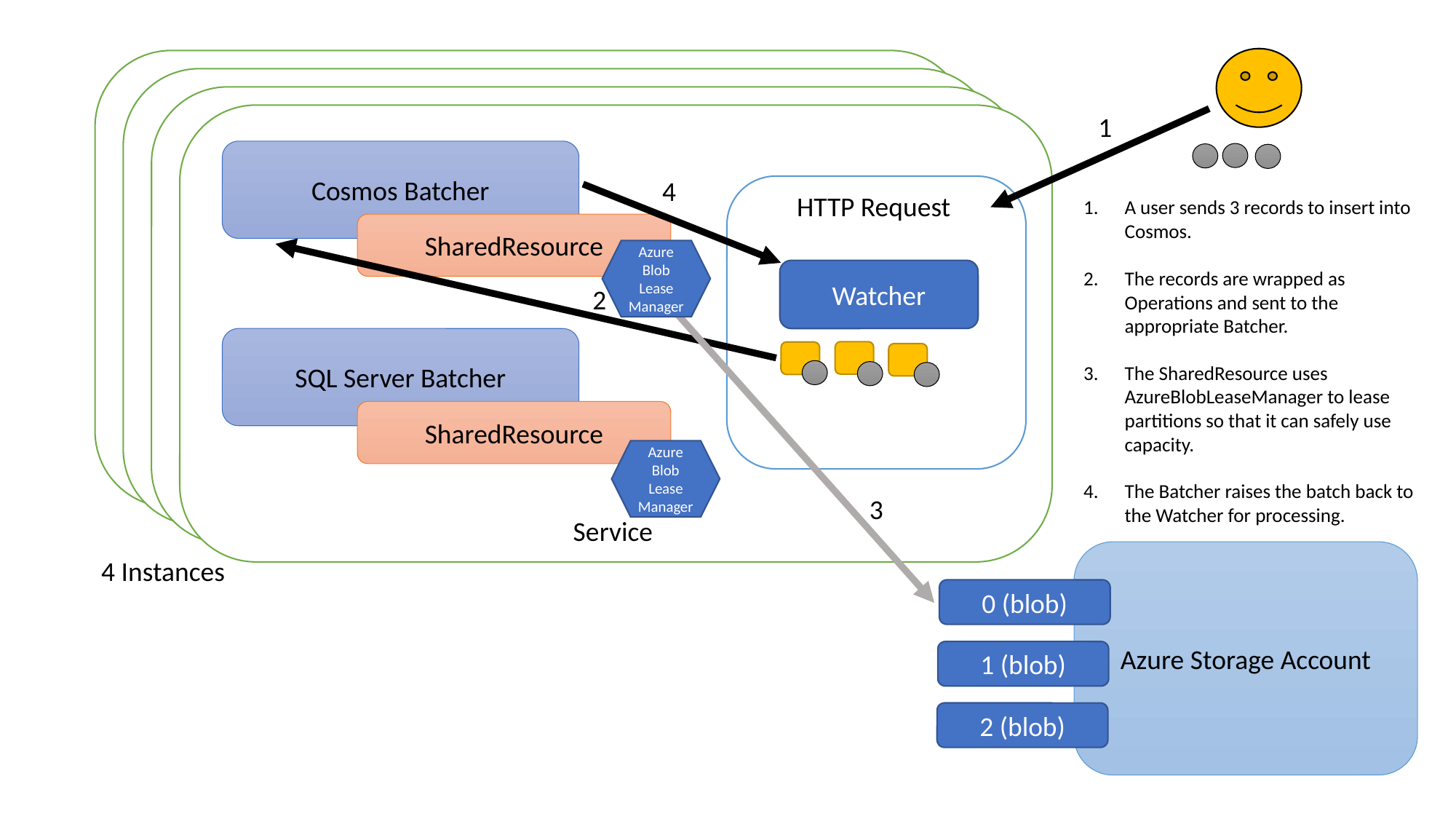

1
Cosmos Batcher
SharedResource

4

HTTP Request
A user sends 3 records to insert into Cosmos.

The records are wrapped as Operations and sent to the appropriate Batcher.

The SharedResource uses AzureBlobLeaseManager to lease partitions so that it can safely use capacity.

The Batcher raises the batch back to the Watcher for processing.
Azure
Blob
Lease
Manager
Watcher
2
SQL Server Batcher
SharedResource

Azure
Blob
Lease
Manager
3
Service
Azure Storage Account
4 Instances
0 (blob)
1 (blob)
2 (blob)